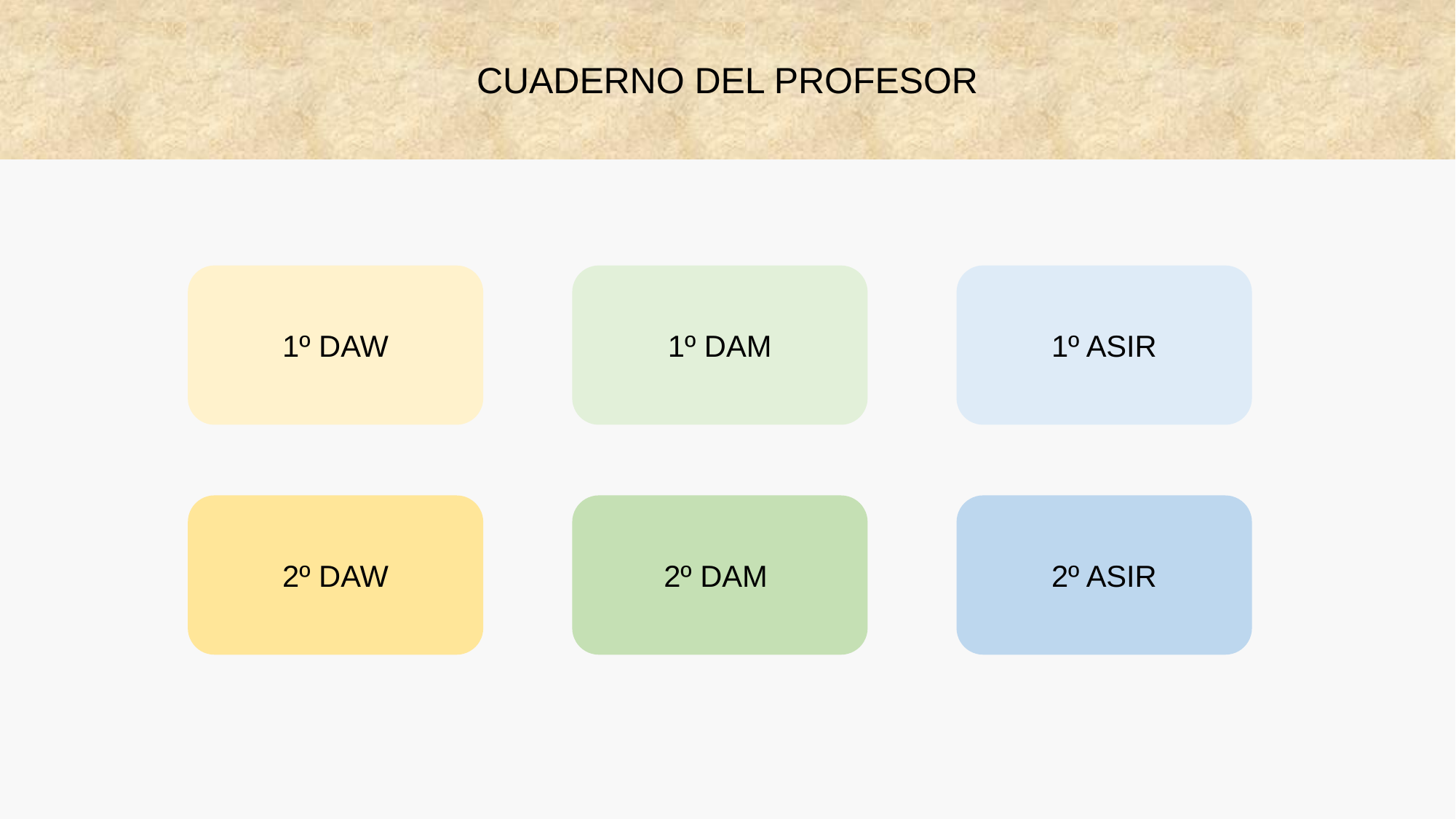

CUADERNO DEL PROFESOR
1º DAW
1º DAM
1º ASIR
2º DAW
2º DAM
2º ASIR